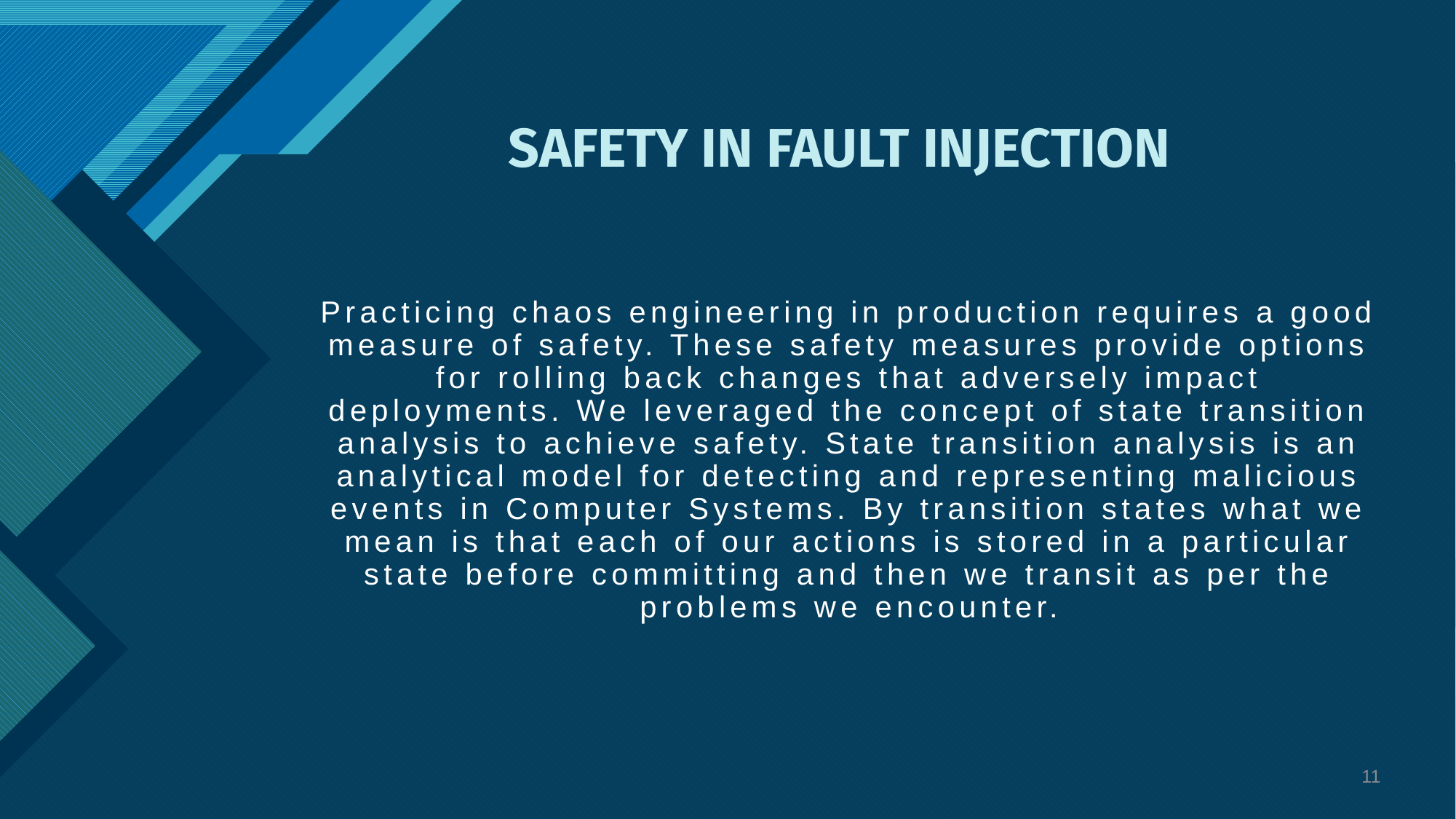

# SAFETY IN FAULT INJECTION
Practicing chaos engineering in production requires a good measure of safety. These safety measures provide options for rolling back changes that adversely impact deployments. We leveraged the concept of state transition analysis to achieve safety. State transition analysis is an analytical model for detecting and representing malicious events in Computer Systems. By transition states what we mean is that each of our actions is stored in a particular state before committing and then we transit as per the problems we encounter.

11